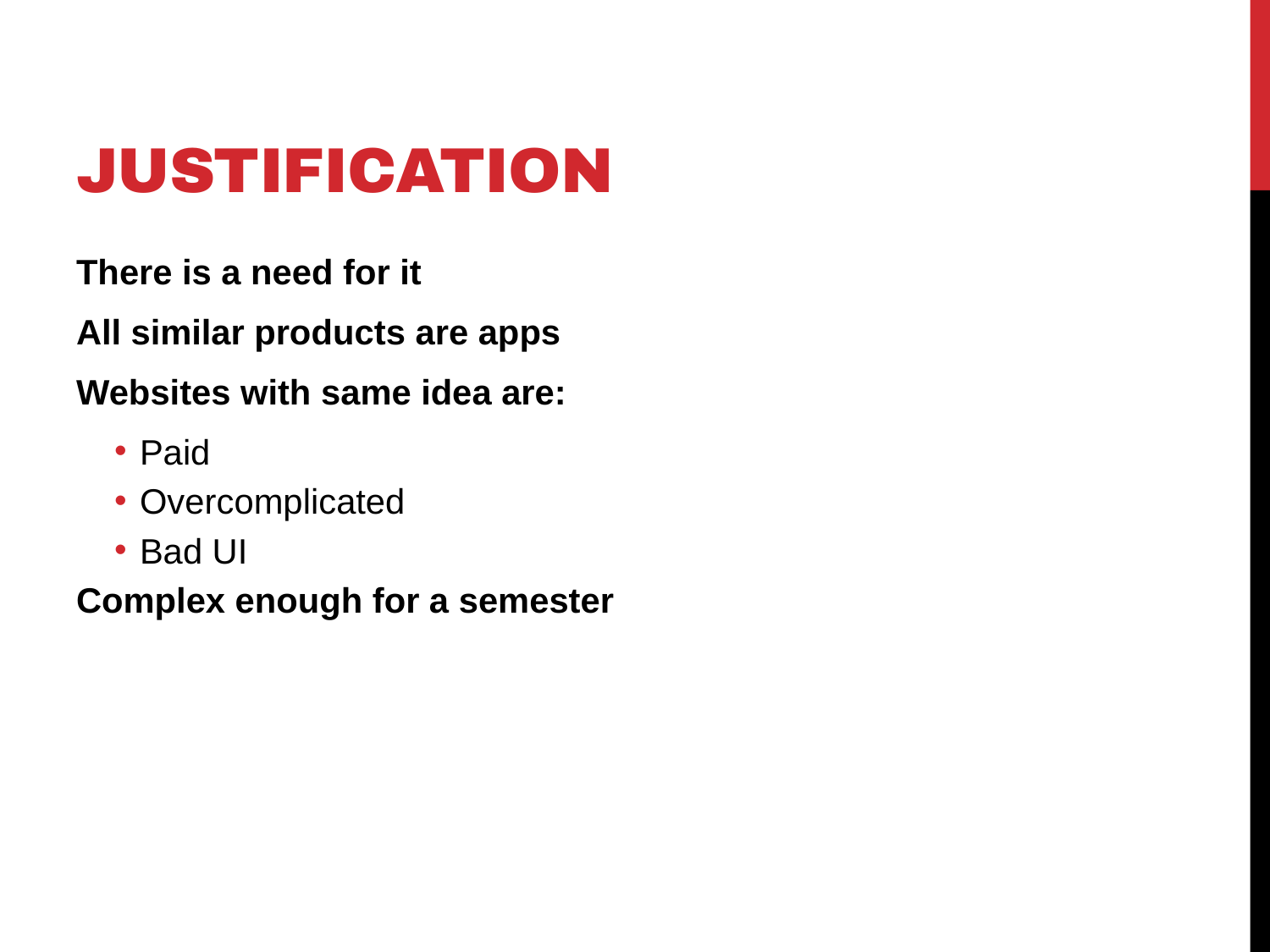

# Justification
There is a need for it
All similar products are apps
Websites with same idea are:
Paid
Overcomplicated
Bad UI
Complex enough for a semester